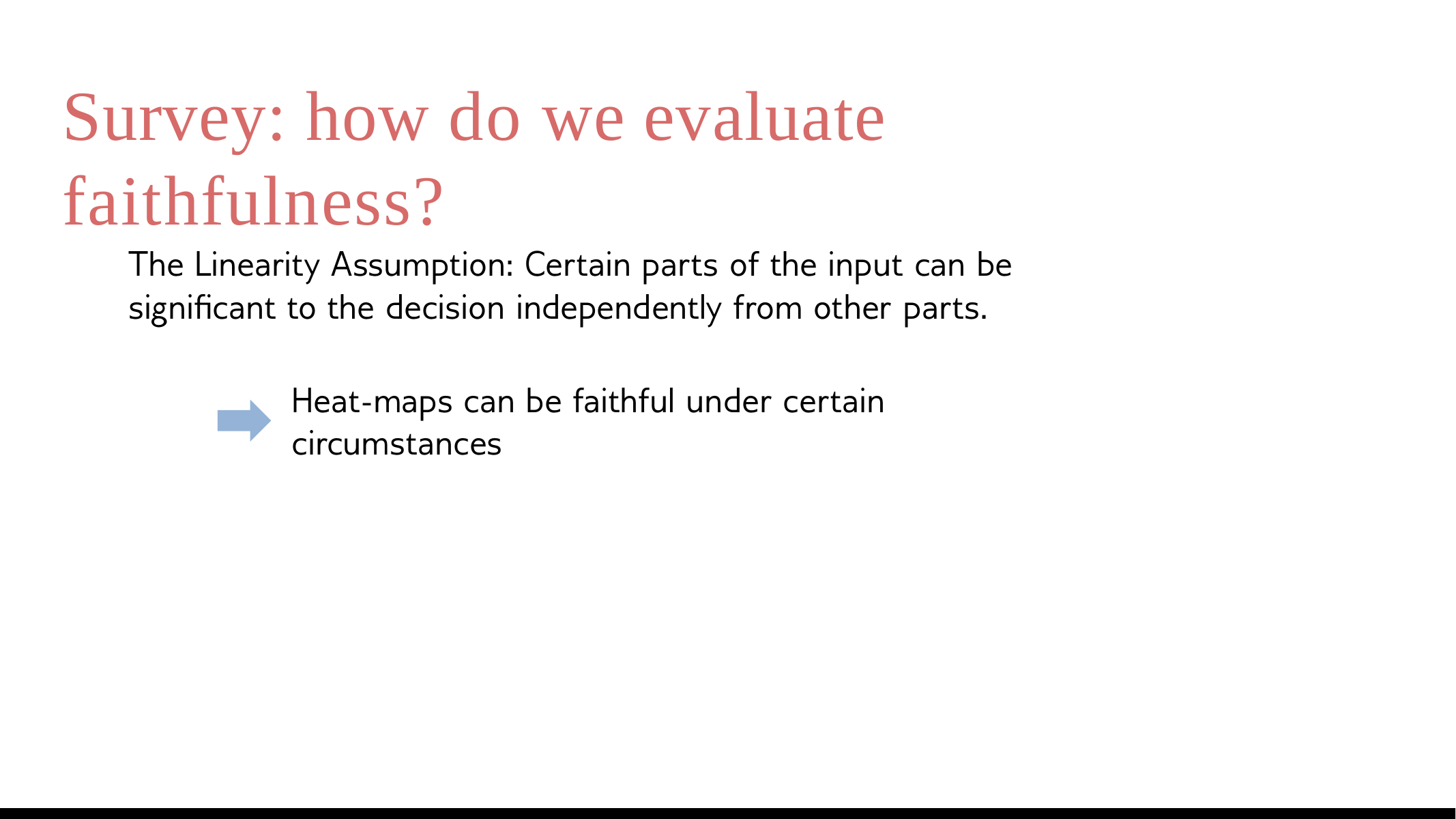

# Survey: how do we evaluate faithfulness?
The Linearity Assumption: Certain parts of the input can be  significant to the decision independently from other parts.
Heat-maps can be faithful under certain circumstances